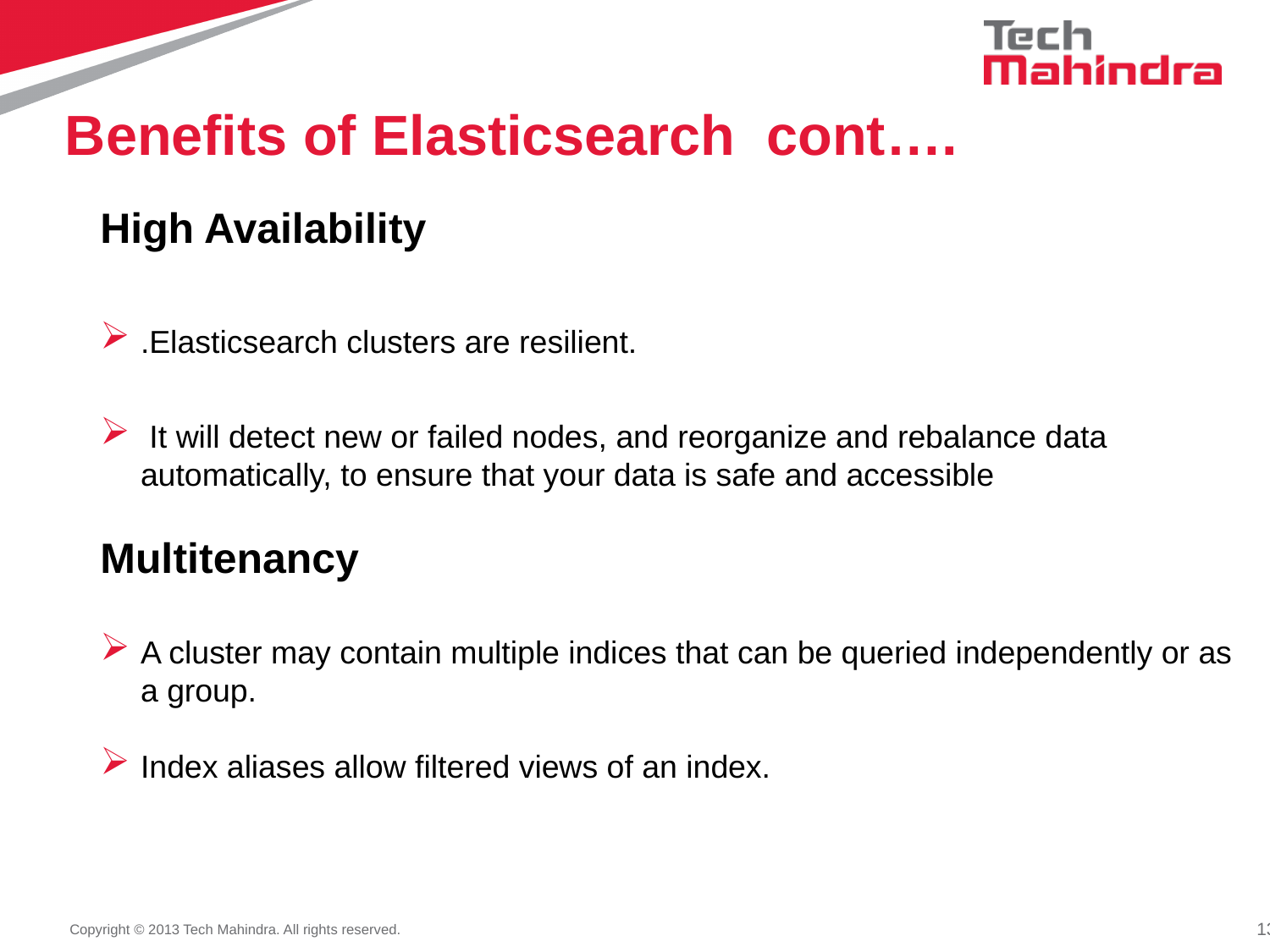

# Benefits of Elasticsearch  cont….
High Availability

.Elasticsearch clusters are resilient.

 It will detect new or failed nodes, and reorganize and rebalance data automatically, to ensure that your data is safe and accessible

Multitenancy

A cluster may contain multiple indices that can be queried independently or as a group.

Index aliases allow filtered views of an index.